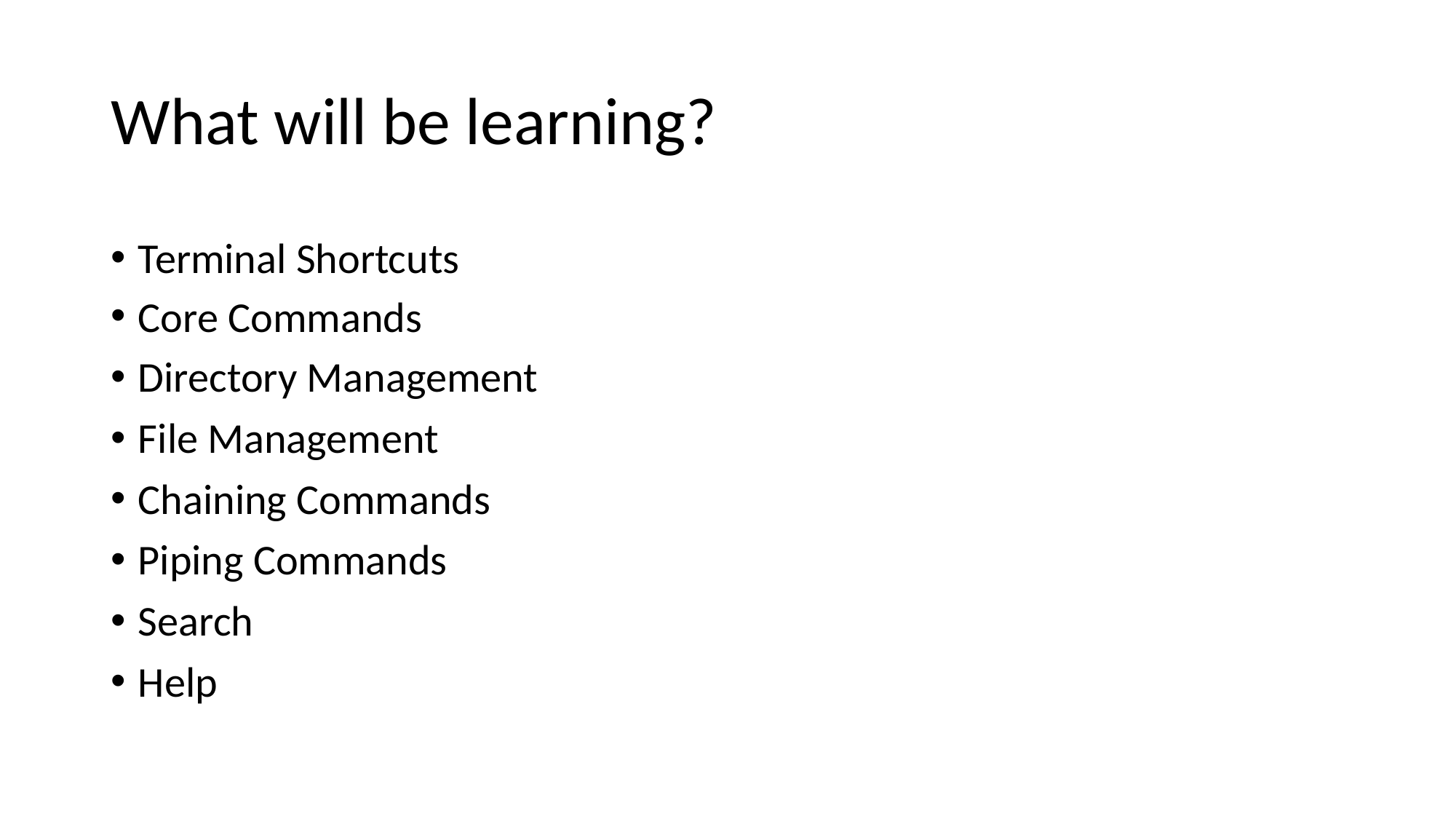

# What will be learning?
Terminal Shortcuts
Core Commands
Directory Management
File Management
Chaining Commands
Piping Commands
Search
Help